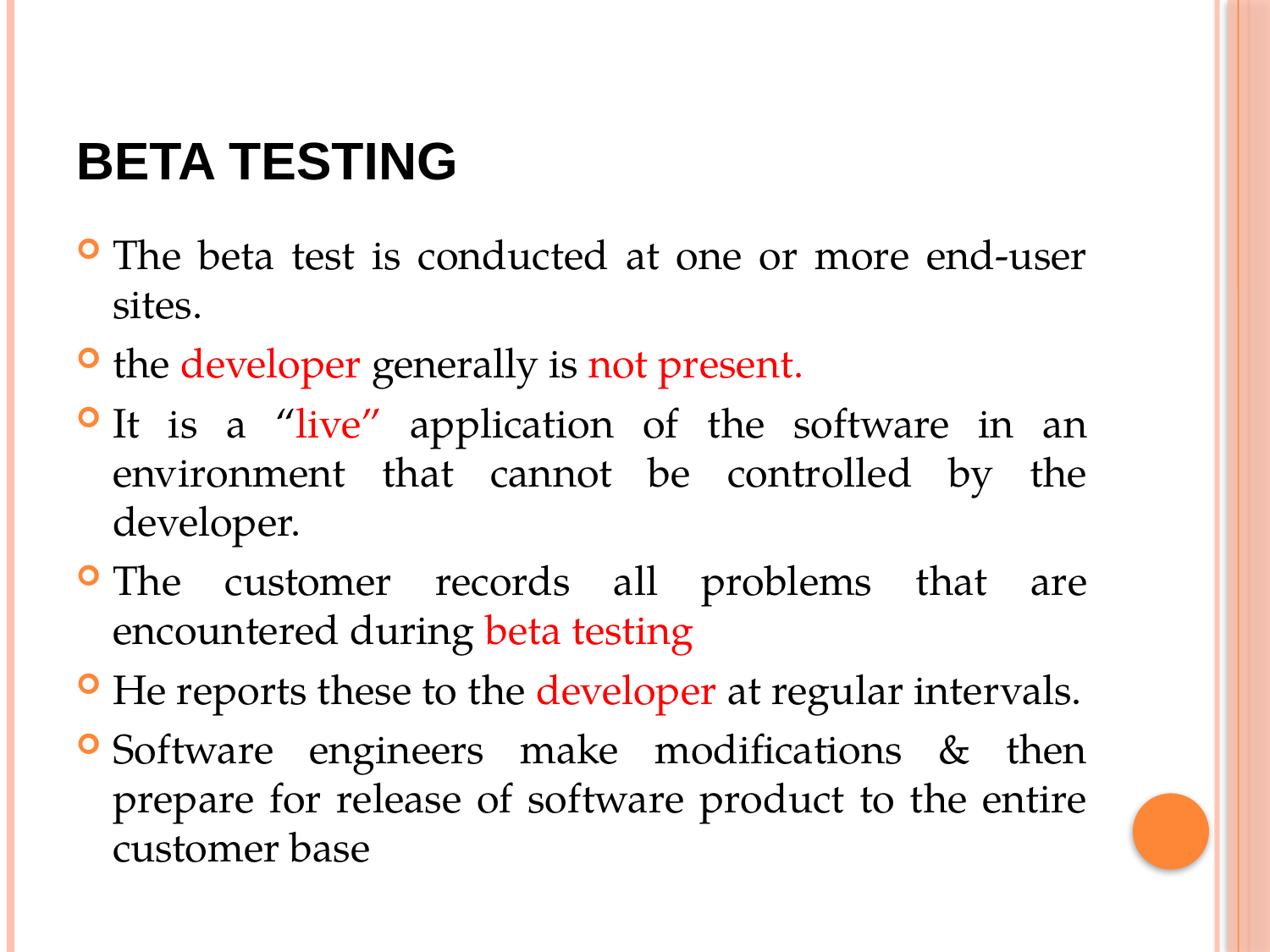

# BETA TESTING
The beta test is conducted at one or more end-user sites.
the developer generally is not present.
It is a “live” application of the software in an environment that cannot be controlled by the developer.
The customer records all problems that are encountered during beta testing
He reports these to the developer at regular intervals.
Software engineers make modifications & then prepare for release of software product to the entire customer base